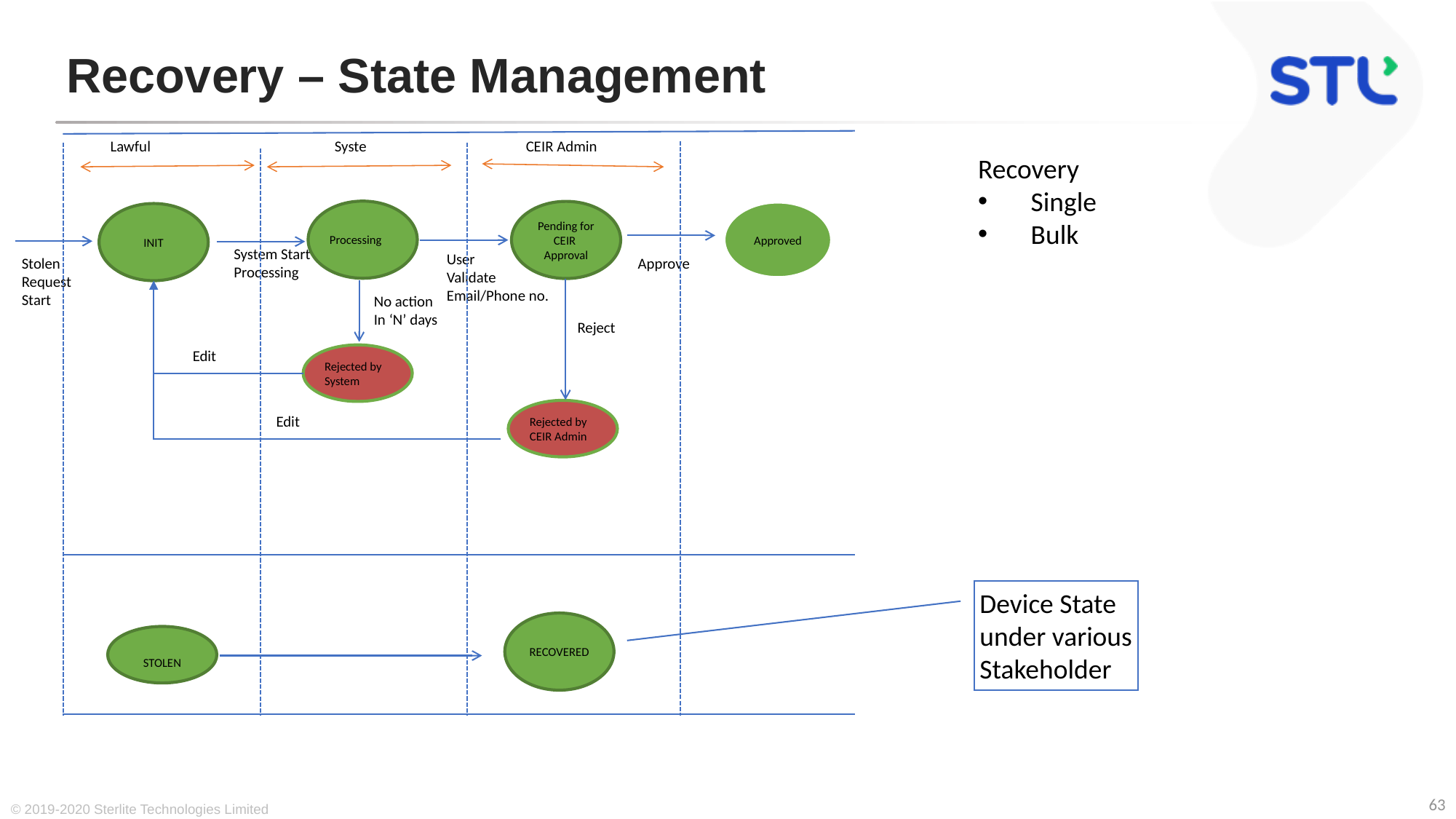

# Recovery – State Management
Lawful
Syste
CEIR Admin
Recovery
   Single
   Bulk

Processing

Approved

Pending for CEIR  Approval

INIT

System Start
Processing
User
Validate
Email/Phone no.
Approve
Stolen
Request
Start

No action
In ‘N’ days
Reject
Edit
Rejected by System
Rejected by
CEIR Admin
Edit
Device State under various Stakeholder

RECOVERED

STOLEN
© 2019-2020 Sterlite Technologies Limited
63